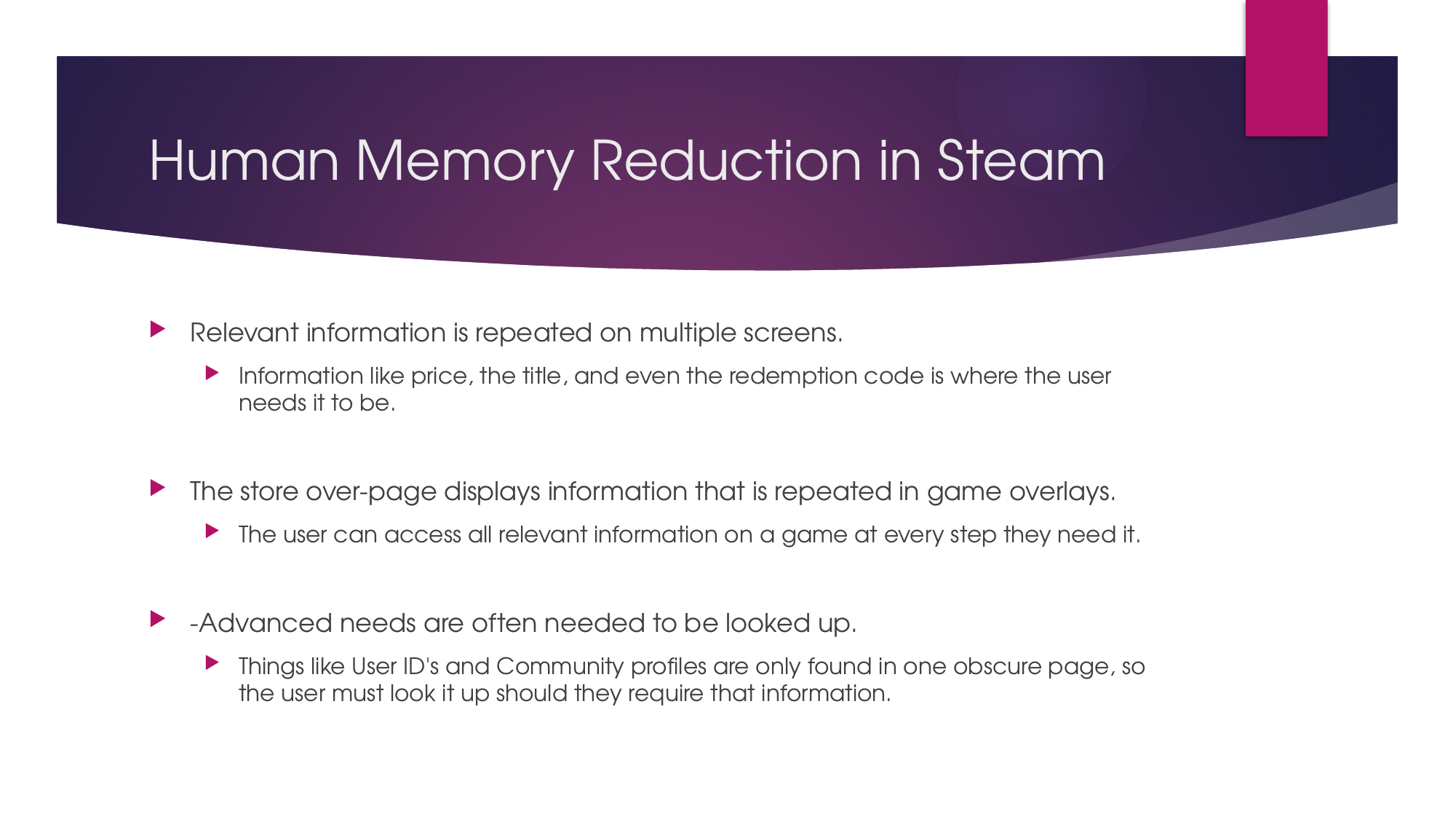

# Human Memory Reduction in Steam
Relevant information is repeated on multiple screens.
Information like price, the title, and even the redemption code is where the user needs it to be.

The store over-page displays information that is repeated in game overlays.
The user can access all relevant information on a game at every step they need it.

-Advanced needs are often needed to be looked up.
Things like User ID's and Community profiles are only found in one obscure page, so the user must look it up should they require that information.